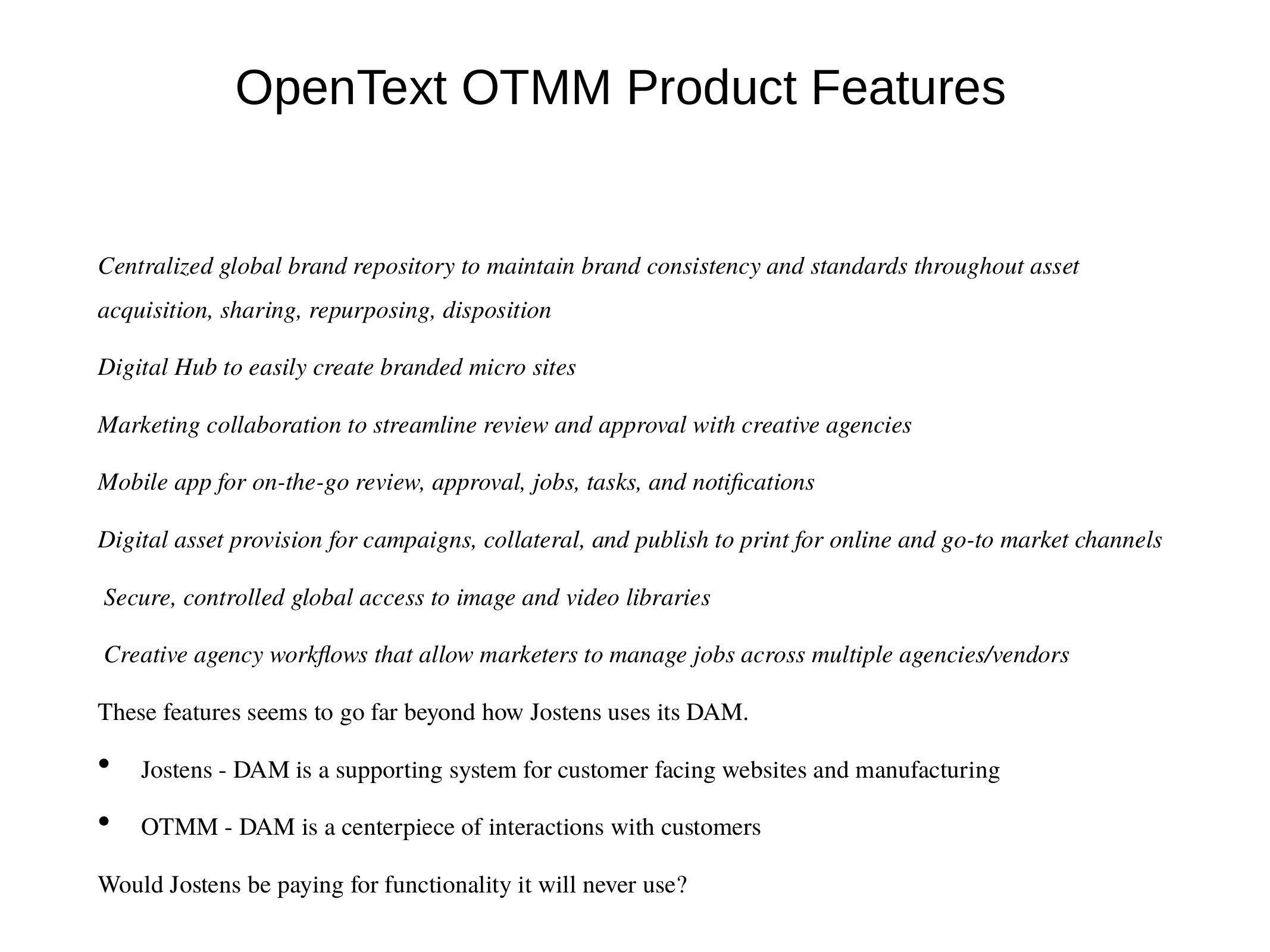

OpenText OTMM Product Features
Centralized global brand repository to maintain brand consistency and standards throughout asset acquisition, sharing, repurposing, disposition
Digital Hub to easily create branded micro sites
Marketing collaboration to streamline review and approval with creative agencies
Mobile app for on-the-go review, approval, jobs, tasks, and notifications
Digital asset provision for campaigns, collateral, and publish to print for online and go-to market channels
 Secure, controlled global access to image and video libraries
 Creative agency workflows that allow marketers to manage jobs across multiple agencies/vendors
These features seems to go far beyond how Jostens uses its DAM.
Jostens - DAM is a supporting system for customer facing websites and manufacturing
OTMM - DAM is a centerpiece of interactions with customers
Would Jostens be paying for functionality it will never use?